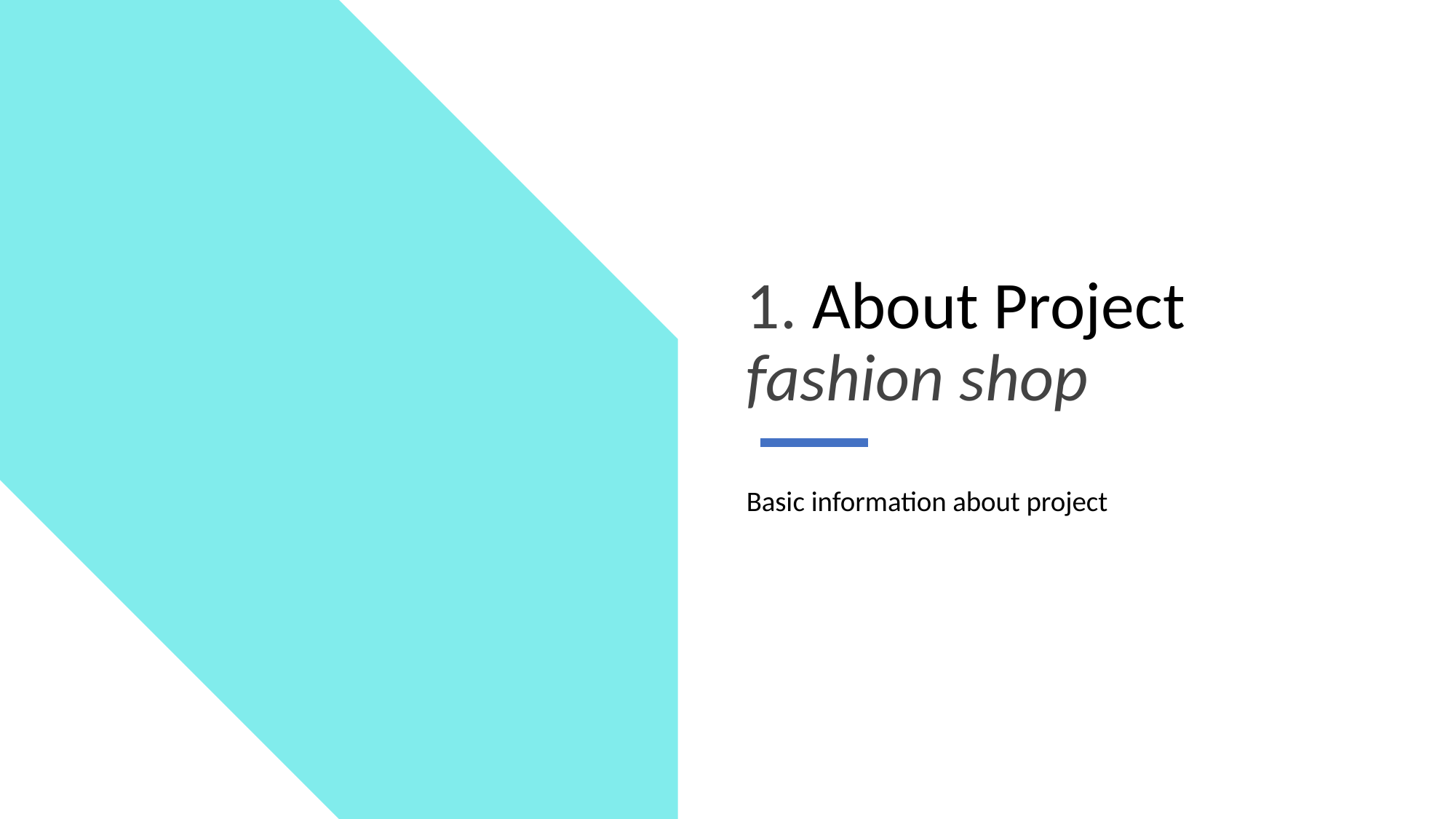

# 1. About Project fashion shop
Basic information about project